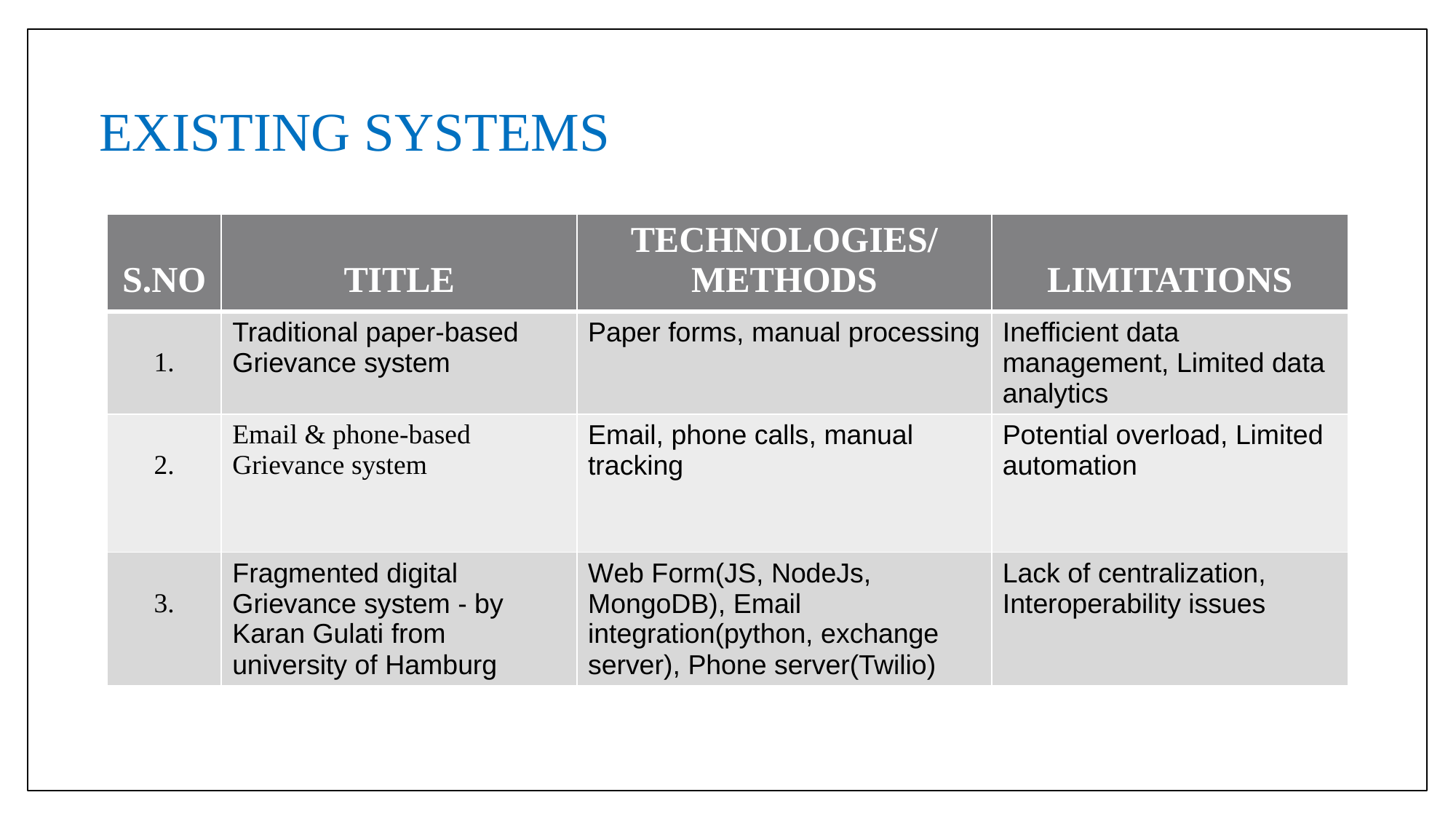

# EXISTING SYSTEMS
| S.NO | TITLE | TECHNOLOGIES/ METHODS | LIMITATIONS |
| --- | --- | --- | --- |
| 1. | Traditional paper-based Grievance system | Paper forms, manual processing | Inefficient data management, Limited data analytics |
| 2. | Email & phone-based Grievance system | Email, phone calls, manual tracking | Potential overload, Limited automation |
| 3. | Fragmented digital Grievance system - by Karan Gulati from university of Hamburg | Web Form(JS, NodeJs, MongoDB), Email integration(python, exchange server), Phone server(Twilio) | Lack of centralization, Interoperability issues |